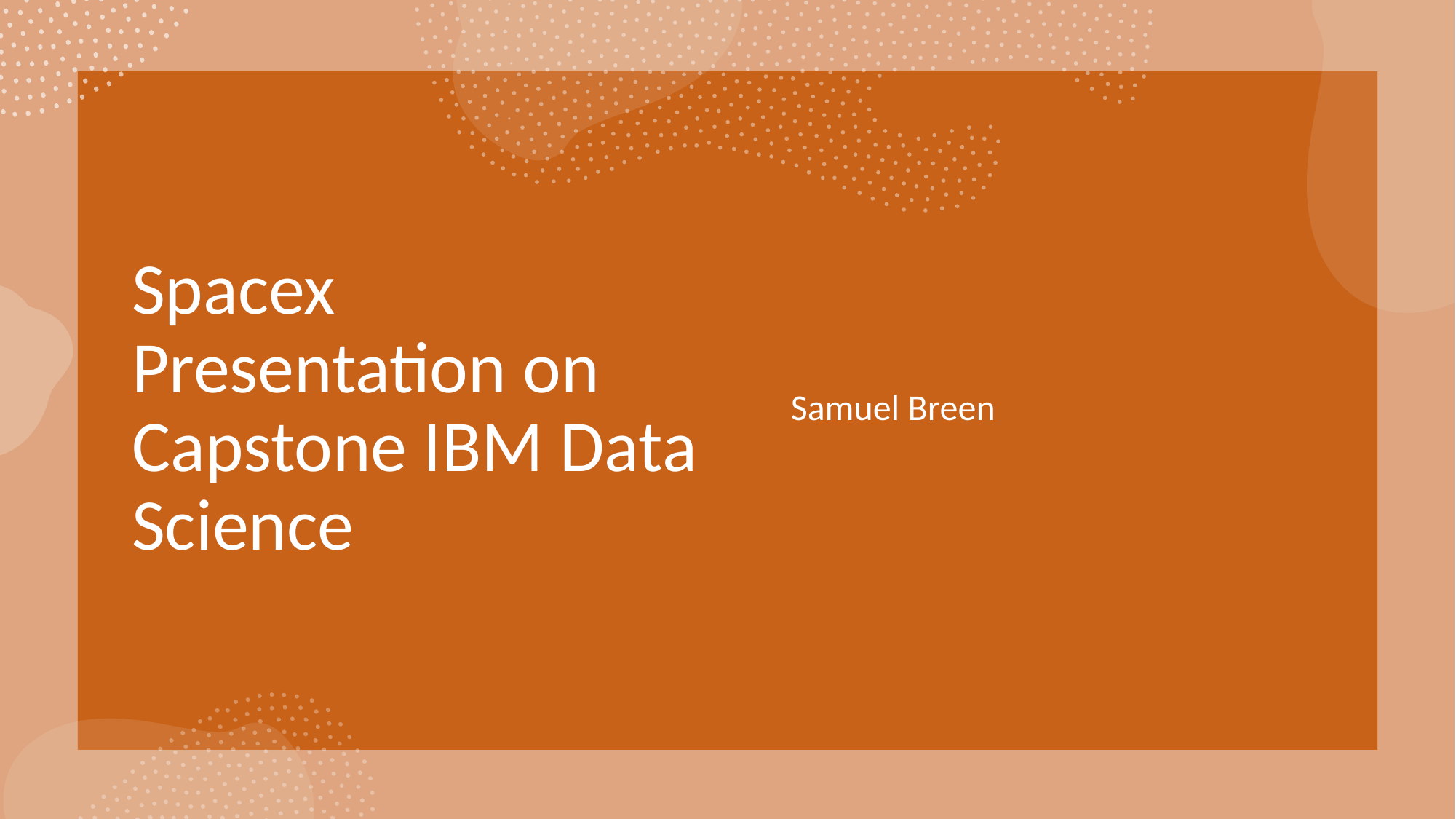

# Spacex Presentation on Capstone IBM Data Science
Samuel Breen